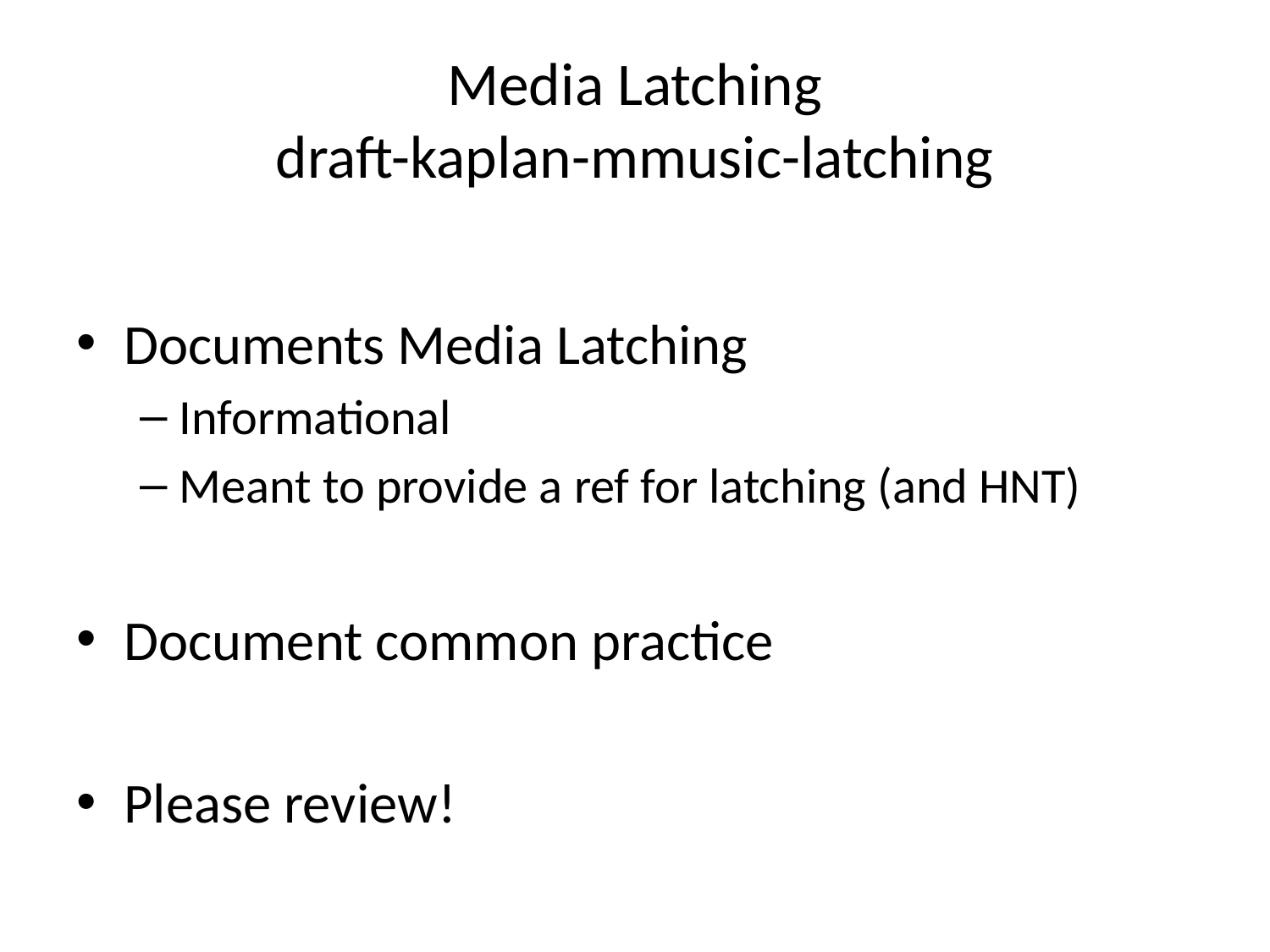

# Media Latching draft-kaplan-mmusic-latching

Documents Media Latching
Informational
Meant to provide a ref for latching (and HNT)

Document common practice

Please review!